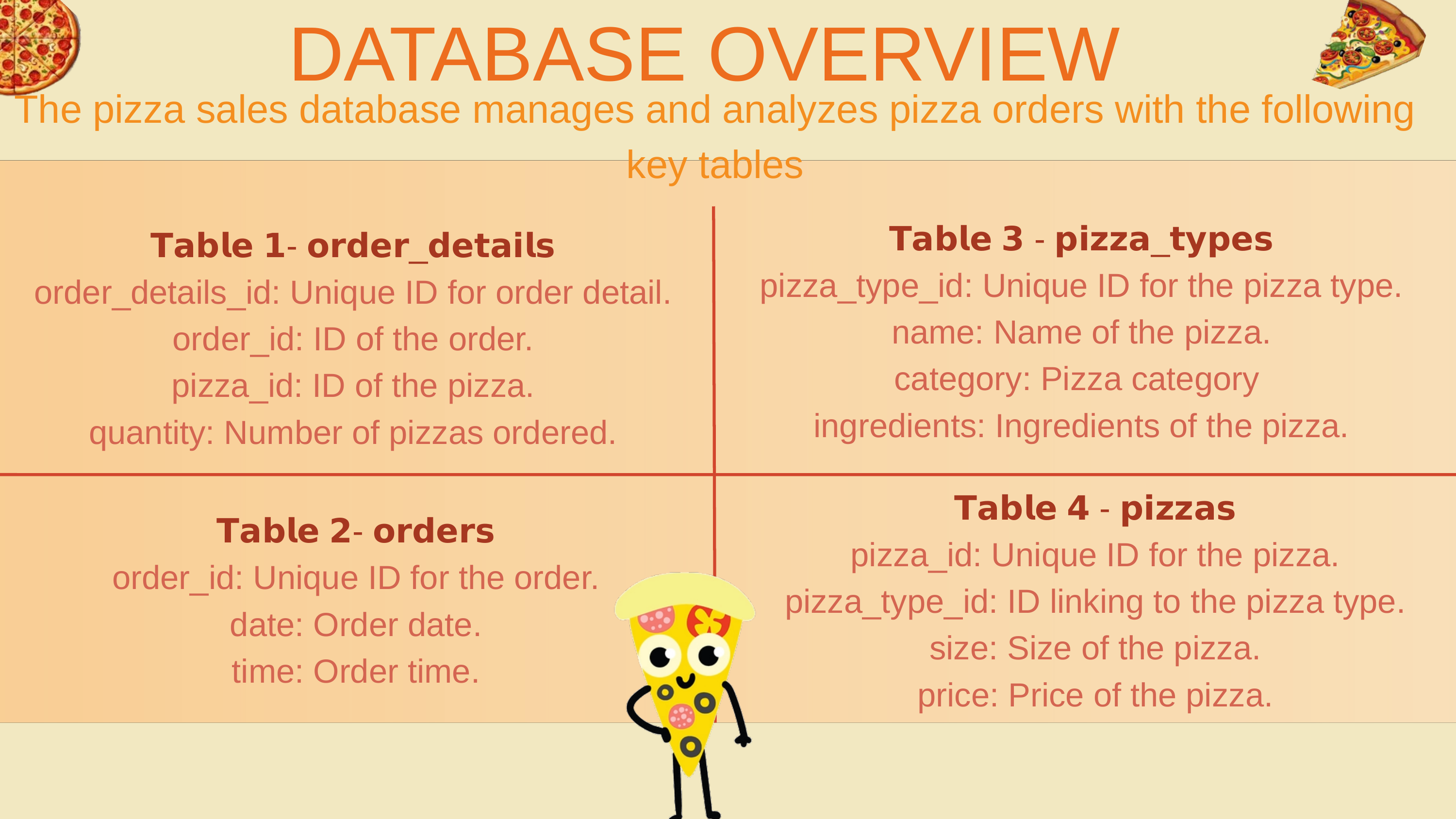

DATABASE OVERVIEW

The pizza sales database manages and analyzes pizza orders with the following key tables

𝗧𝗮𝗯𝗹𝗲 𝟯 - 𝗽𝗶𝘇𝘇𝗮_𝘁𝘆𝗽𝗲𝘀
pizza_type_id: Unique ID for the pizza type.
name: Name of the pizza.
category: Pizza category
ingredients: Ingredients of the pizza.
𝗧𝗮𝗯𝗹𝗲 𝟭- 𝗼𝗿𝗱𝗲𝗿_𝗱𝗲𝘁𝗮𝗶𝗹𝘀
order_details_id: Unique ID for order detail.
order_id: ID of the order.
pizza_id: ID of the pizza.
quantity: Number of pizzas ordered.

𝗧𝗮𝗯𝗹𝗲 𝟰 - 𝗽𝗶𝘇𝘇𝗮𝘀
pizza_id: Unique ID for the pizza.
pizza_type_id: ID linking to the pizza type.
size: Size of the pizza.
price: Price of the pizza.
𝗧𝗮𝗯𝗹𝗲 𝟮- 𝗼𝗿𝗱𝗲𝗿𝘀
order_id: Unique ID for the order.
date: Order date.
time: Order time.